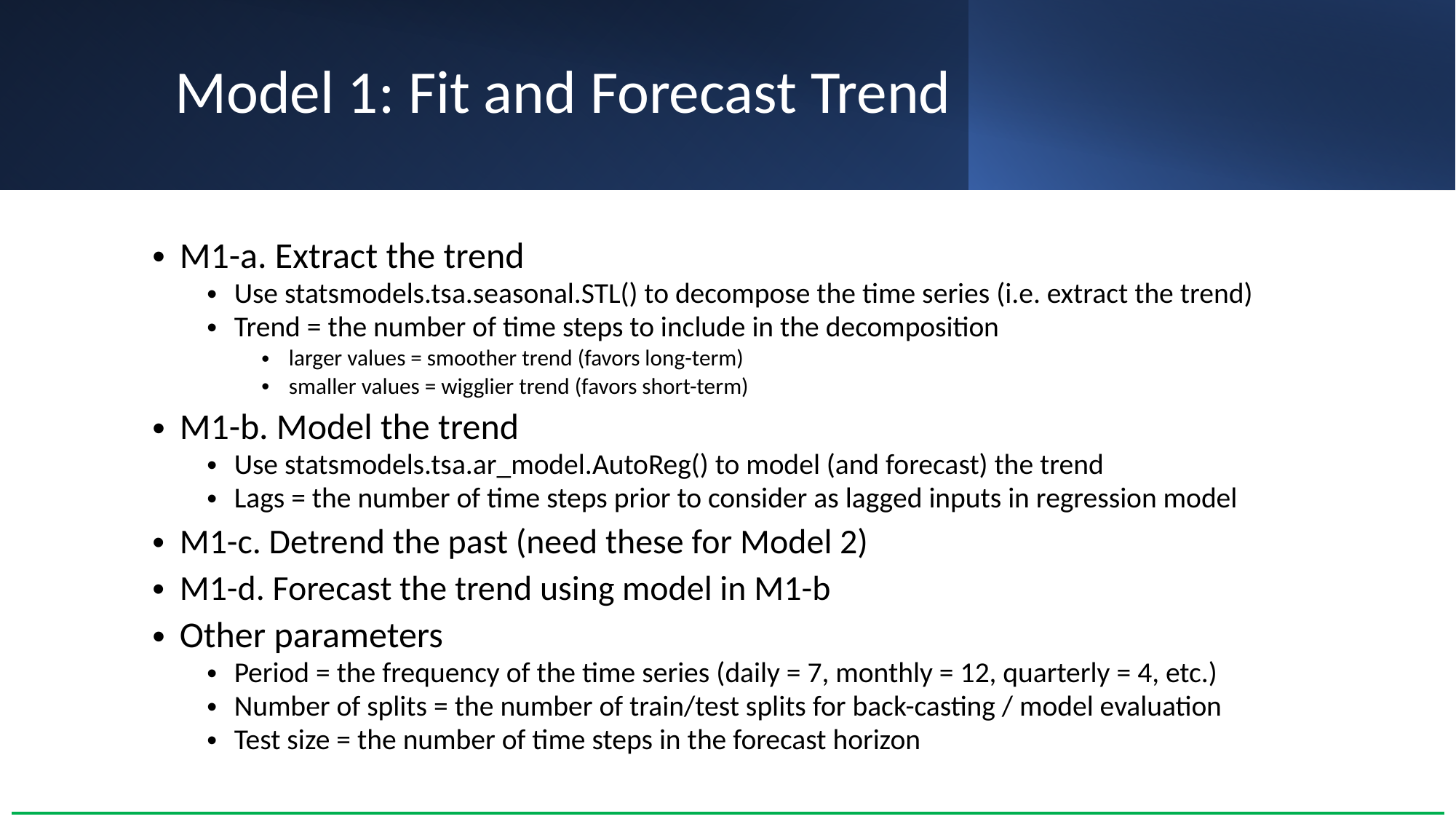

# Model 1: Fit and Forecast Trend
M1-a. Extract the trend
Use statsmodels.tsa.seasonal.STL() to decompose the time series (i.e. extract the trend)
Trend = the number of time steps to include in the decomposition
larger values = smoother trend (favors long-term)
smaller values = wigglier trend (favors short-term)
M1-b. Model the trend
Use statsmodels.tsa.ar_model.AutoReg() to model (and forecast) the trend
Lags = the number of time steps prior to consider as lagged inputs in regression model
M1-c. Detrend the past (need these for Model 2)
M1-d. Forecast the trend using model in M1-b
Other parameters
Period = the frequency of the time series (daily = 7, monthly = 12, quarterly = 4, etc.)
Number of splits = the number of train/test splits for back-casting / model evaluation
Test size = the number of time steps in the forecast horizon